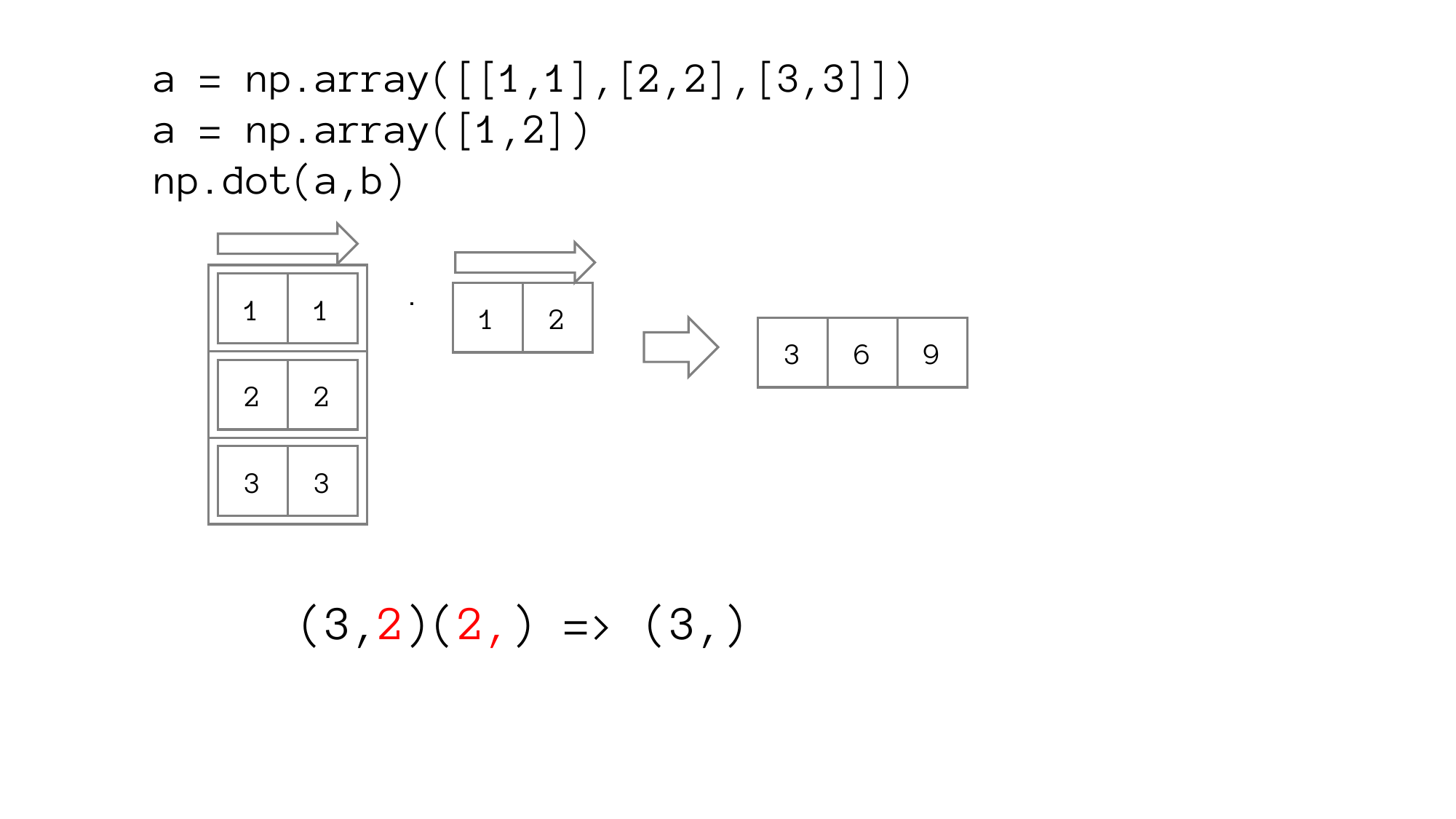

a = np.array([[1,1],[2,2],[3,3]])
a = np.array([1,2])
np.dot(a,b)

.
1
1
1
2

3
6
9

2
2

3
3
(3,2)(2,) => (3,)